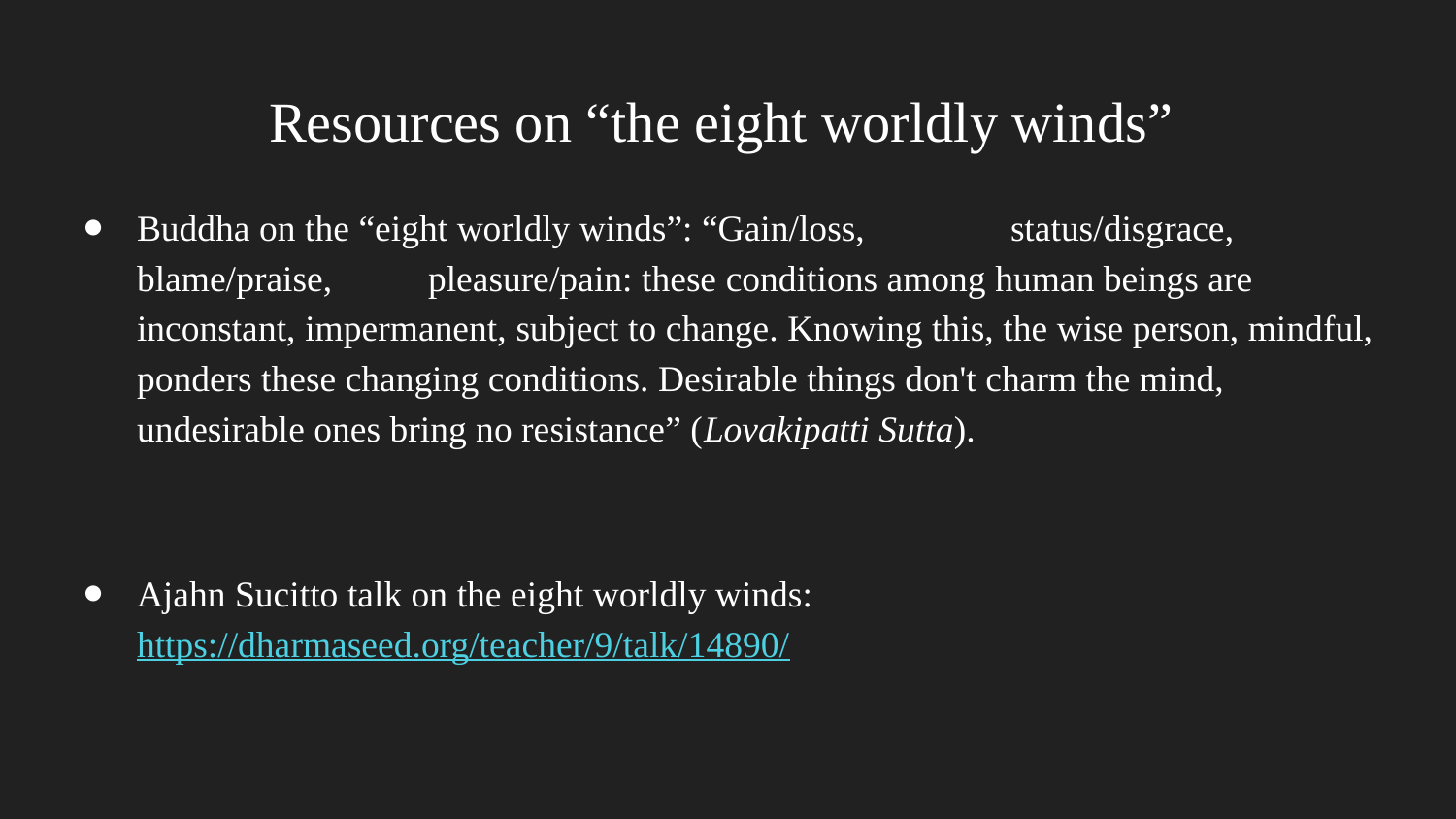

# Resources on “the eight worldly winds”
Buddha on the “eight worldly winds”: “Gain/loss,	status/disgrace, blame/praise,	pleasure/pain: these conditions among human beings are inconstant, impermanent, subject to change. Knowing this, the wise person, mindful, ponders these changing conditions. Desirable things don't charm the mind, undesirable ones bring no resistance” (Lovakipatti Sutta).

Ajahn Sucitto talk on the eight worldly winds: https://dharmaseed.org/teacher/9/talk/14890/